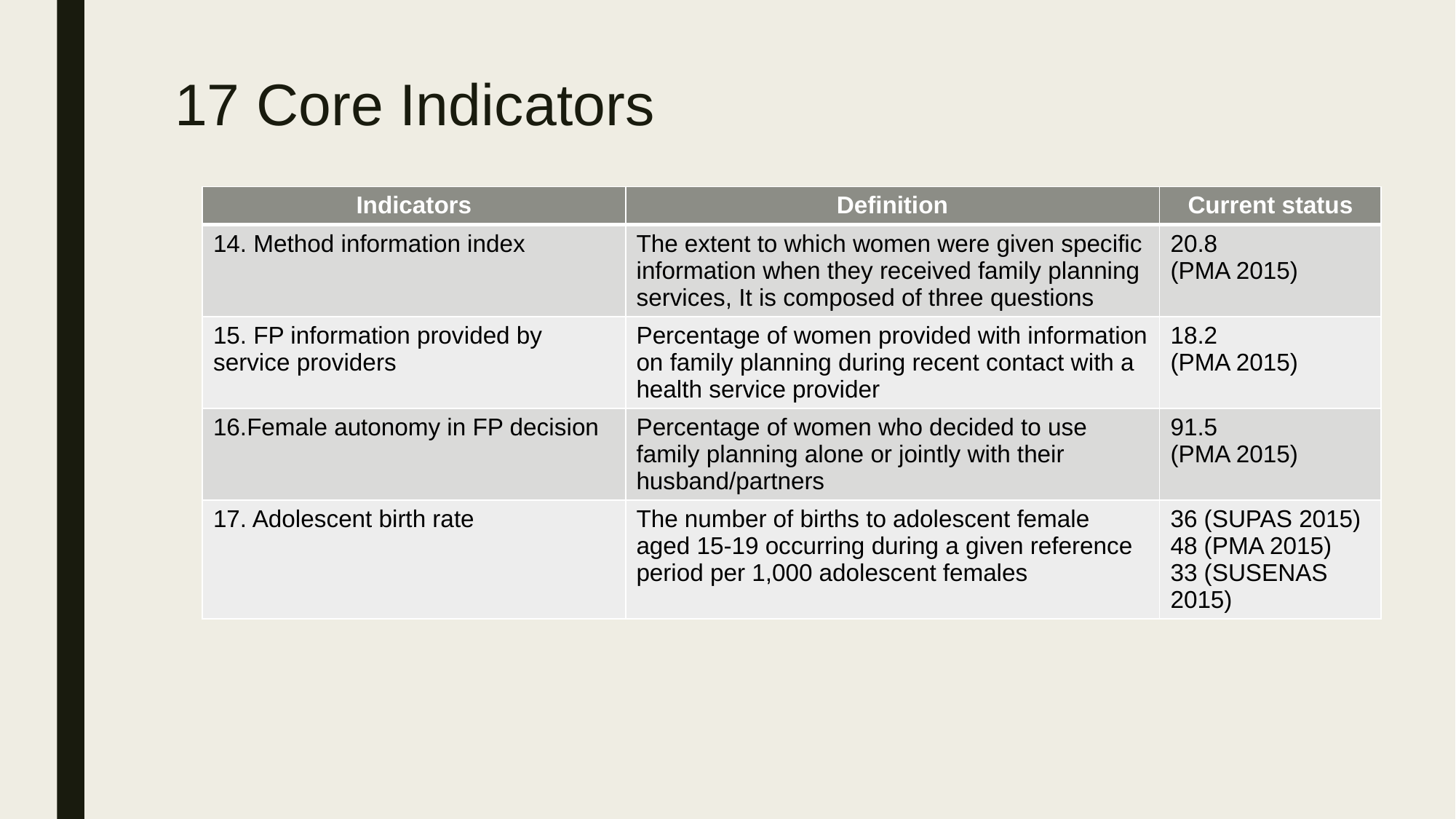

# 17 Core Indicators
| Indicators | Definition | Current status |
| --- | --- | --- |
| 14. Method information index | The extent to which women were given specific information when they received family planning services, It is composed of three questions | 20.8 (PMA 2015) |
| 15. FP information provided by service providers | Percentage of women provided with information on family planning during recent contact with a health service provider | 18.2 (PMA 2015) |
| 16.Female autonomy in FP decision | Percentage of women who decided to use family planning alone or jointly with their husband/partners | 91.5 (PMA 2015) |
| 17. Adolescent birth rate | The number of births to adolescent female aged 15-19 occurring during a given reference period per 1,000 adolescent females | 36 (SUPAS 2015) 48 (PMA 2015) 33 (SUSENAS 2015) |